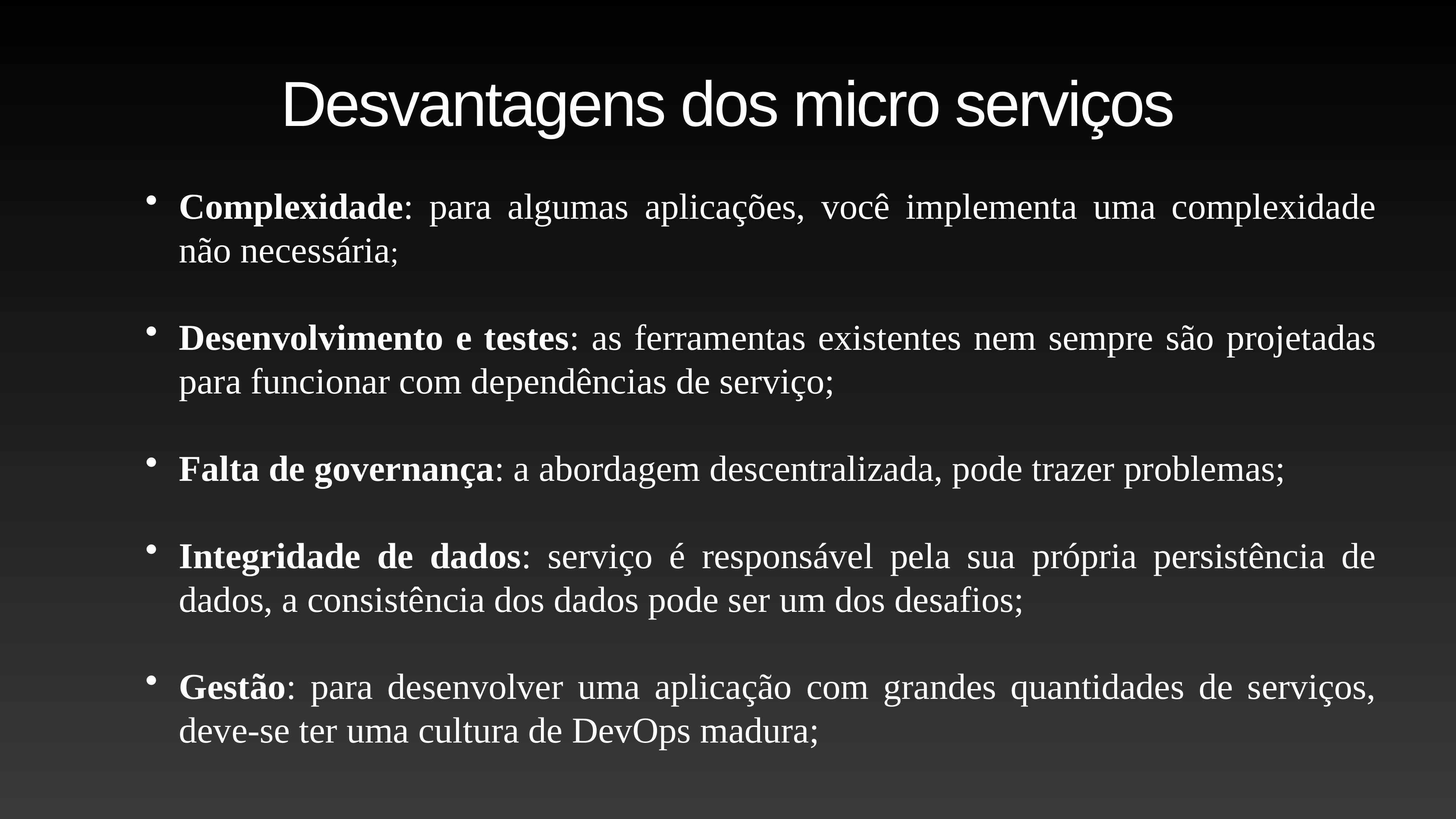

# Desvantagens dos micro serviços
Complexidade: para algumas aplicações, você implementa uma complexidade não necessária;

Desenvolvimento e testes: as ferramentas existentes nem sempre são projetadas para funcionar com dependências de serviço;

Falta de governança: a abordagem descentralizada, pode trazer problemas;

Integridade de dados: serviço é responsável pela sua própria persistência de dados, a consistência dos dados pode ser um dos desafios;

Gestão: para desenvolver uma aplicação com grandes quantidades de serviços, deve-se ter uma cultura de DevOps madura;